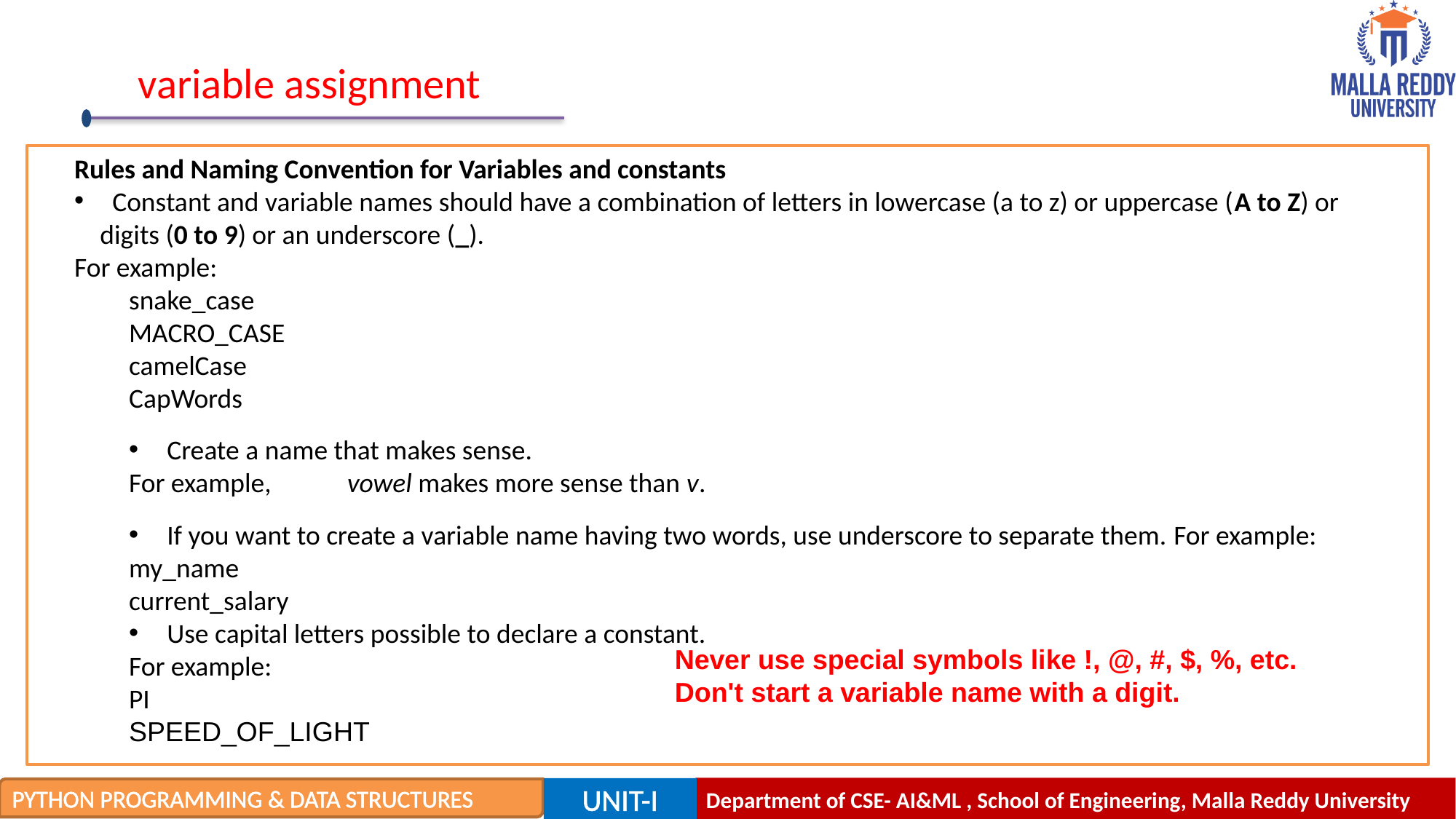

# variable assignment

Rules and Naming Convention for Variables and constants
  Constant and variable names should have a combination of letters in lowercase (a to z) or uppercase (A to Z) or digits (0 to 9) or an underscore (_).
For example:
snake_case
MACRO_CASE
camelCase
CapWords

  Create a name that makes sense.
For example, 	vowel makes more sense than v.

  If you want to create a variable name having two words, use underscore to separate them. For example:
my_name
current_salary
  Use capital letters possible to declare a constant.
For example:
PI
SPEED_OF_LIGHT
Never use special symbols like !, @, #, $, %, etc.
Don't start a variable name with a digit.